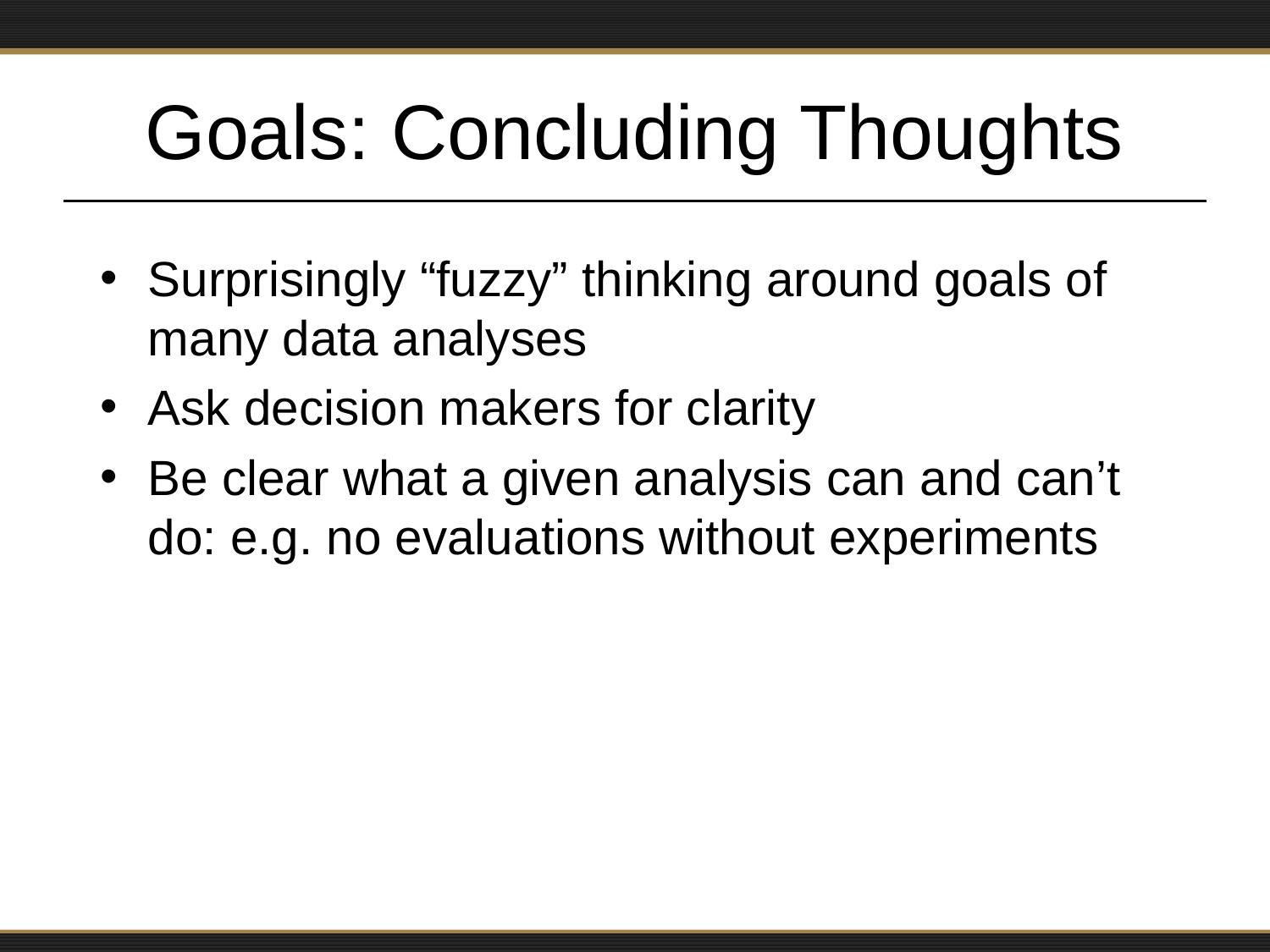

# Goals: Concluding Thoughts
Surprisingly “fuzzy” thinking around goals of many data analyses
Ask decision makers for clarity
Be clear what a given analysis can and can’t do: e.g. no evaluations without experiments